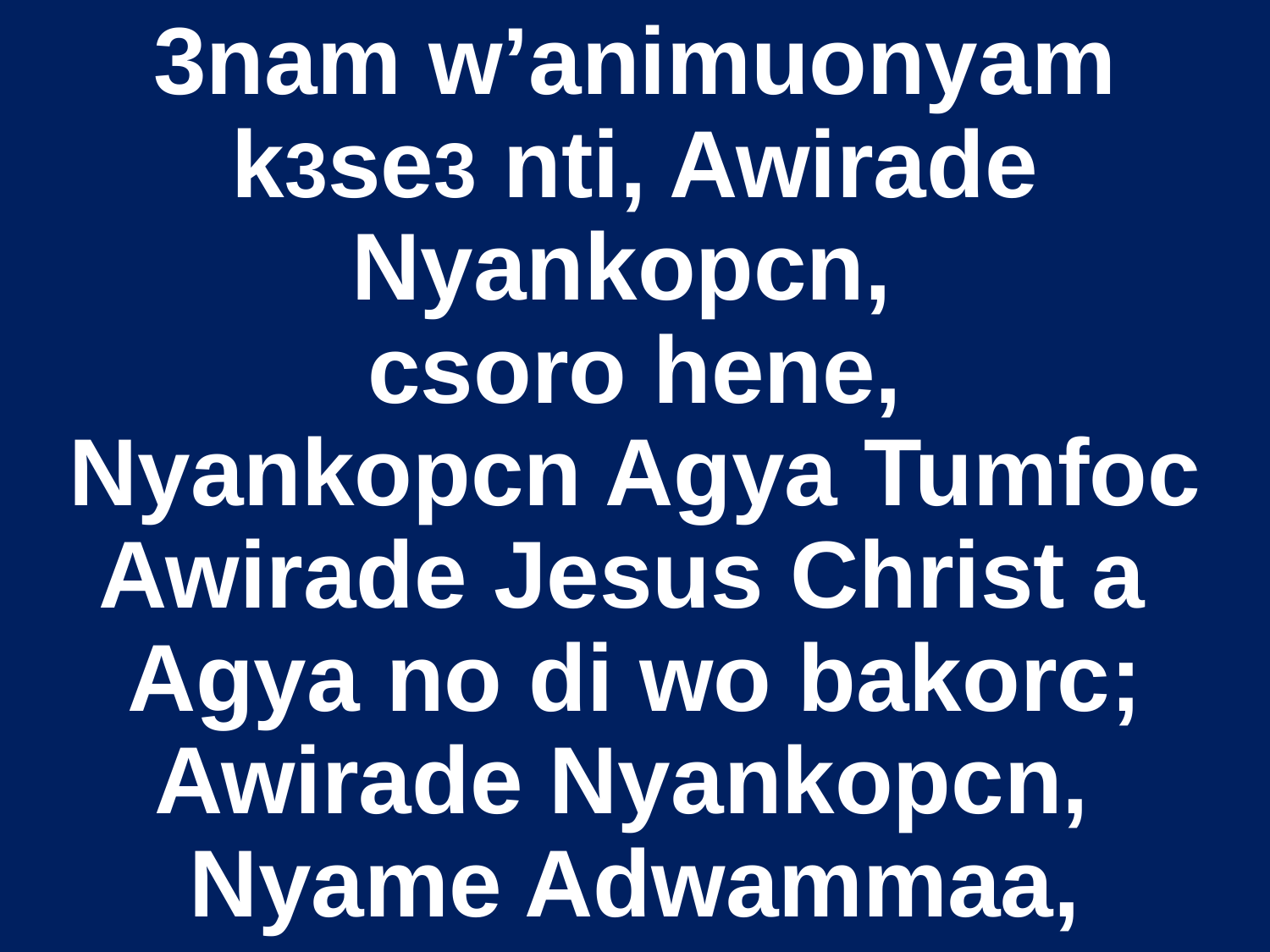

# 3nam w’animuonyam k3se3 nti, Awirade Nyankopcn, csoro hene, Nyankopcn Agya Tumfoc Awirade Jesus Christ a Agya no di wo bakorc; Awirade Nyankopcn, Nyame Adwammaa,